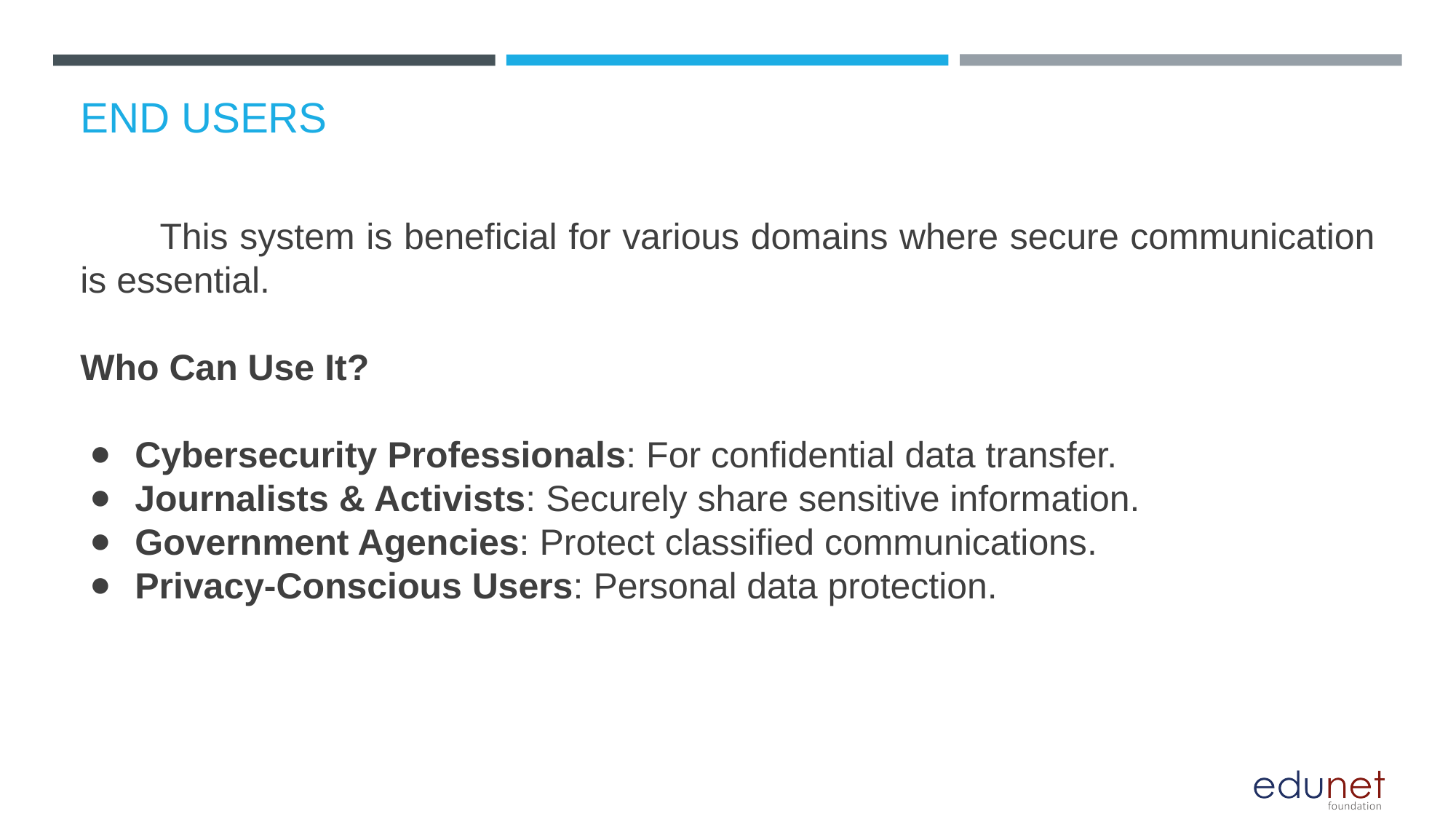

# END USERS
       This system is beneficial for various domains where secure communication is essential.

Who Can Use It?

Cybersecurity Professionals: For confidential data transfer.
Journalists & Activists: Securely share sensitive information.
Government Agencies: Protect classified communications.
Privacy-Conscious Users: Personal data protection.